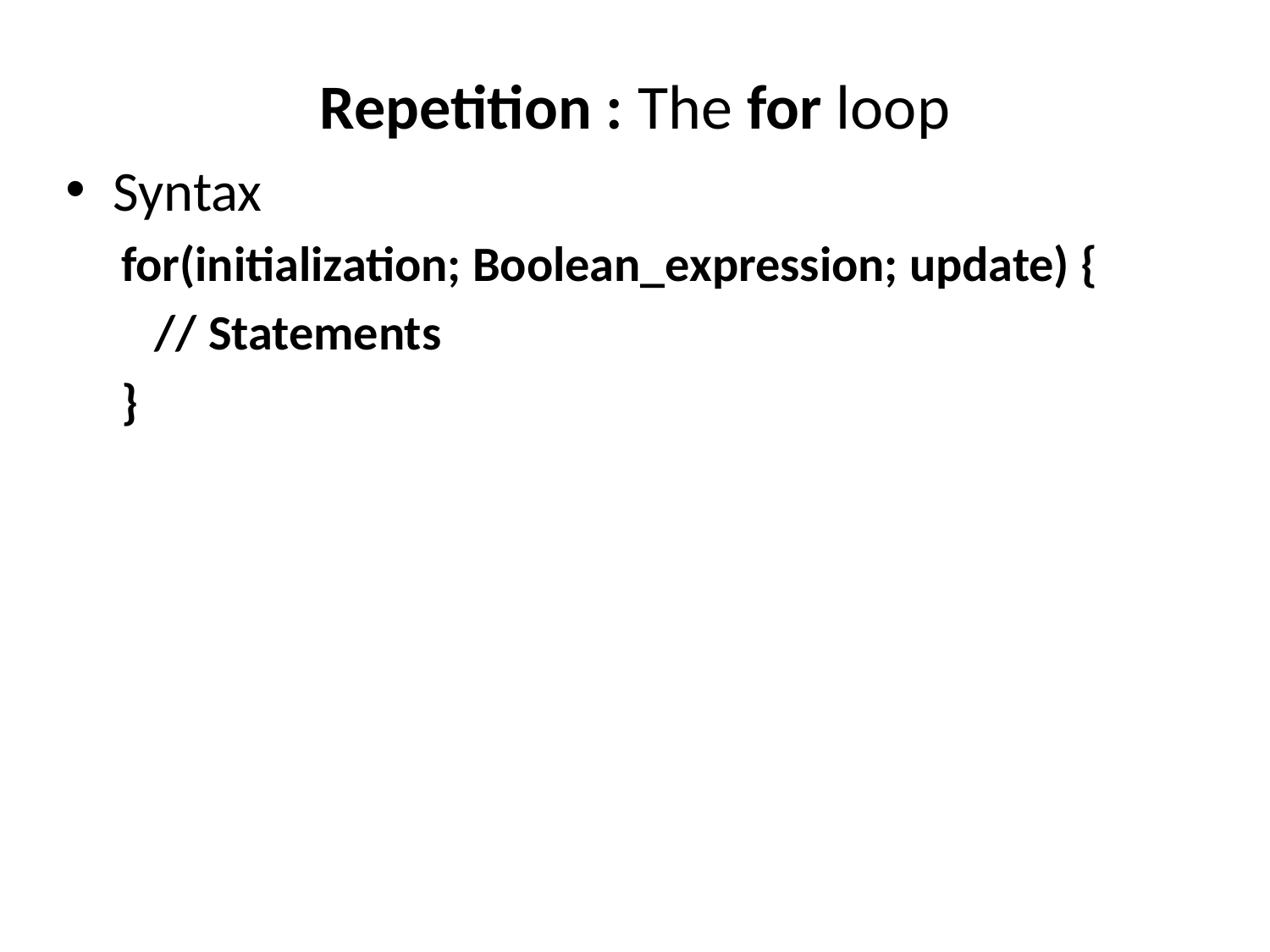

# Repetition : The for loop
Syntax
for(initialization; Boolean_expression; update) {
   // Statements
}